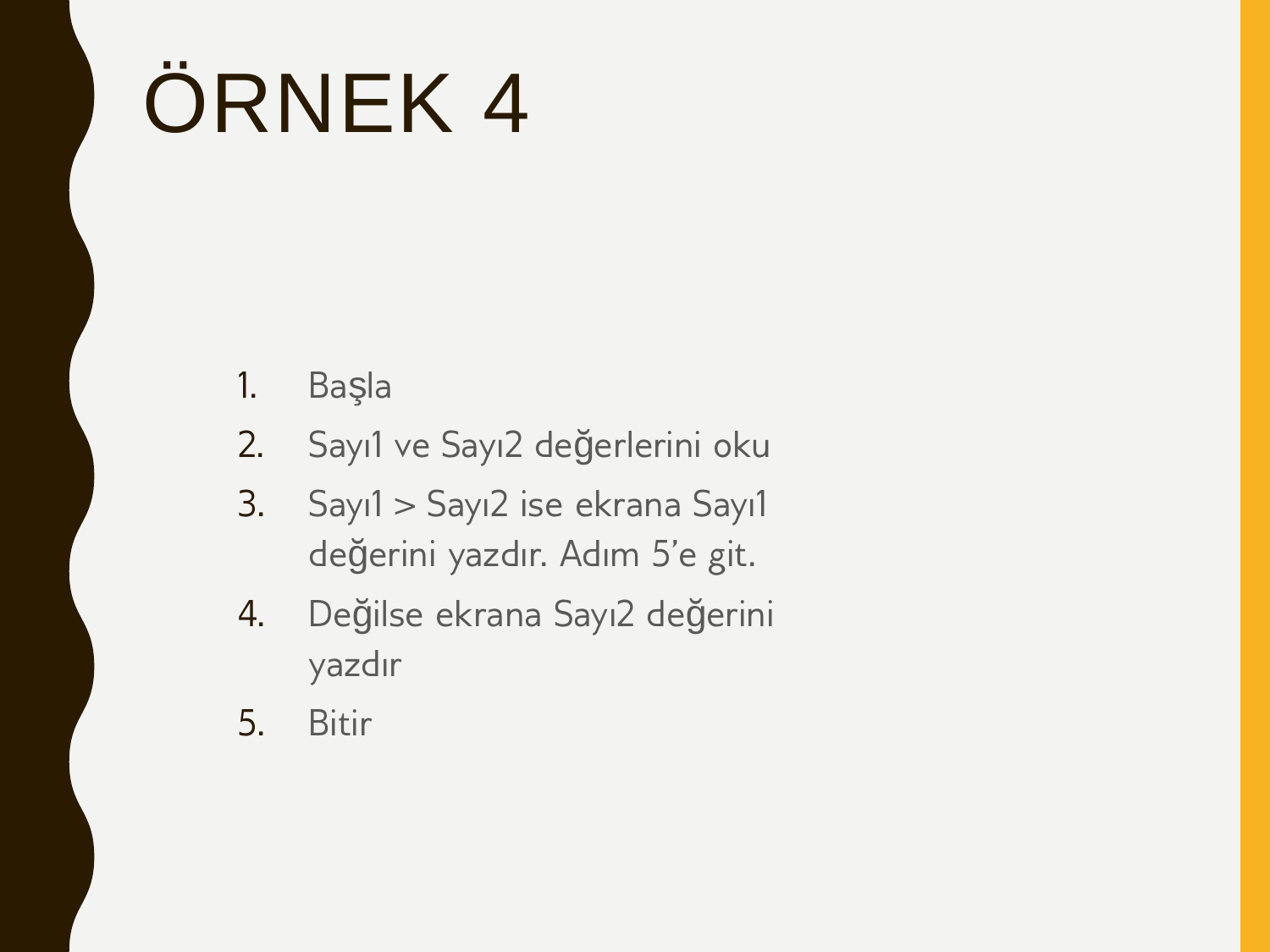

Örnek 4
Başla
Sayı1 ve Sayı2 değerlerini oku
Sayı1 > Sayı2 ise ekrana Sayı1 değerini yazdır. Adım 5’e git.
Değilse ekrana Sayı2 değerini yazdır
Bitir